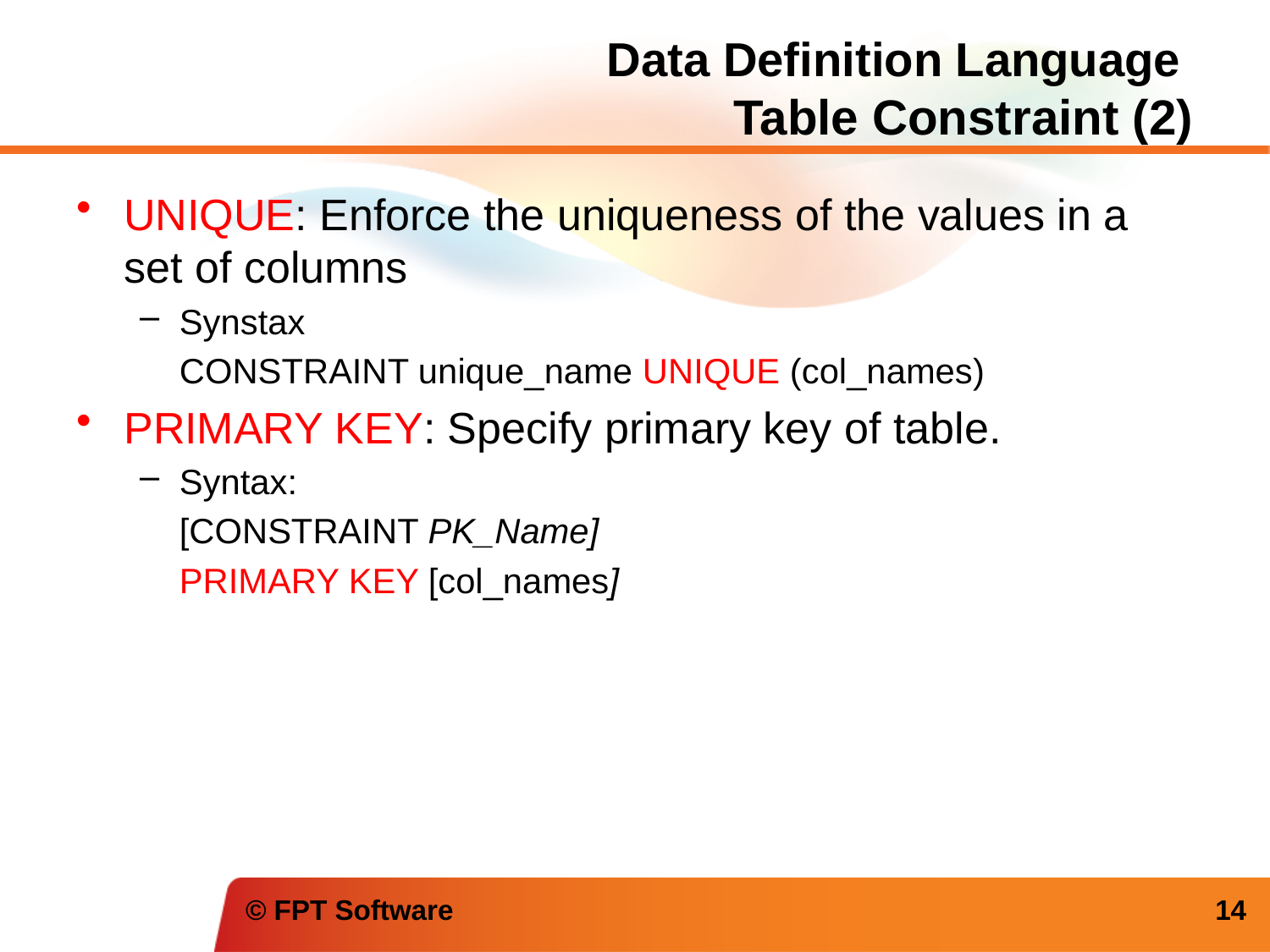

# Data Definition Language Table Constraint (2)
UNIQUE: Enforce the uniqueness of the values in a set of columns
Synstax
	CONSTRAINT unique_name UNIQUE (col_names)
PRIMARY KEY: Specify primary key of table.
Syntax:
	[CONSTRAINT PK_Name]
	PRIMARY KEY [col_names]